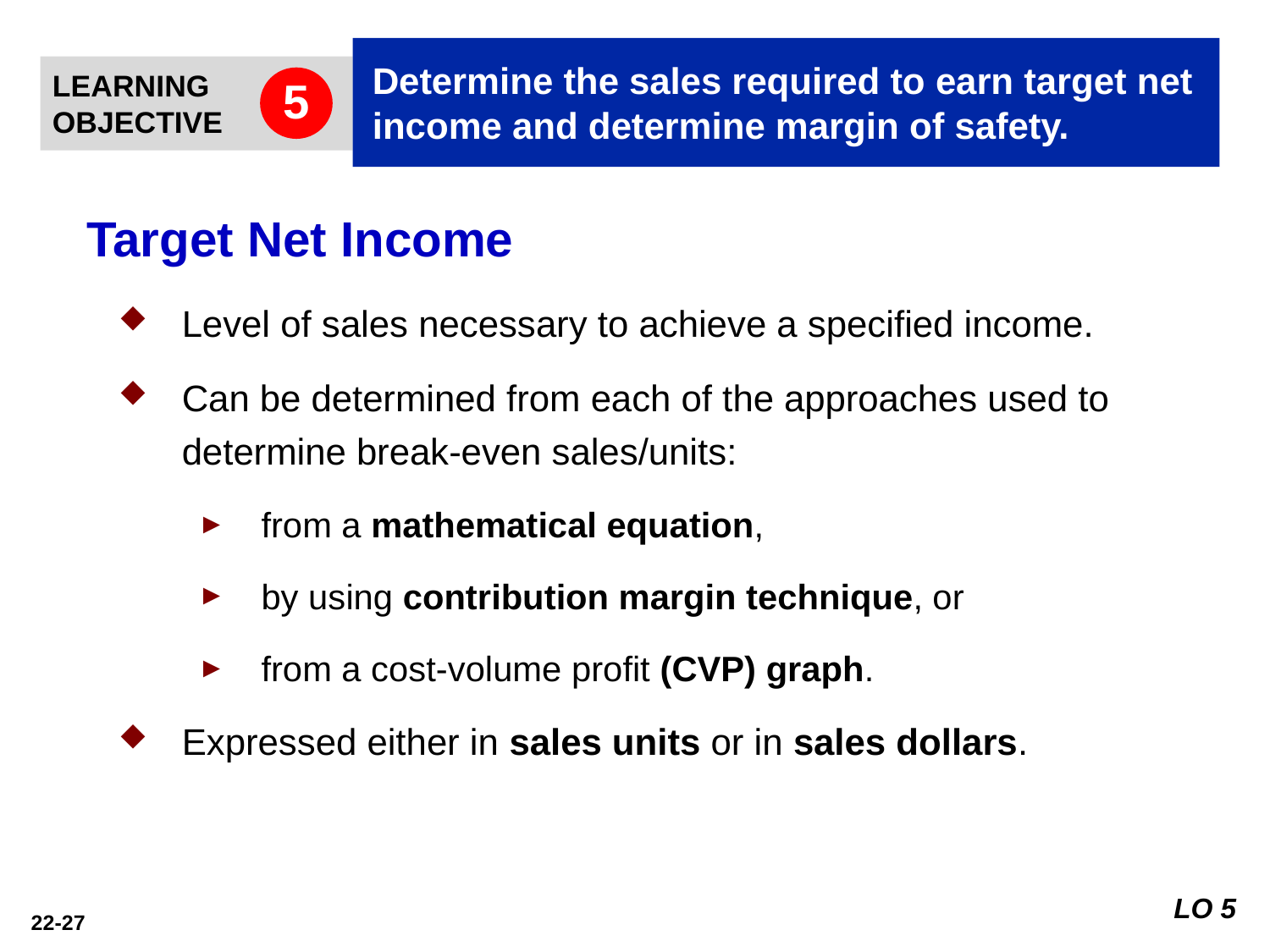

Determine the sales required to earn target net income and determine margin of safety.
LEARNING
OBJECTIVE
5
Target Net Income
Level of sales necessary to achieve a specified income.
Can be determined from each of the approaches used to determine break-even sales/units:
from a mathematical equation,
by using contribution margin technique, or
from a cost-volume profit (CVP) graph.
Expressed either in sales units or in sales dollars.
LO 5